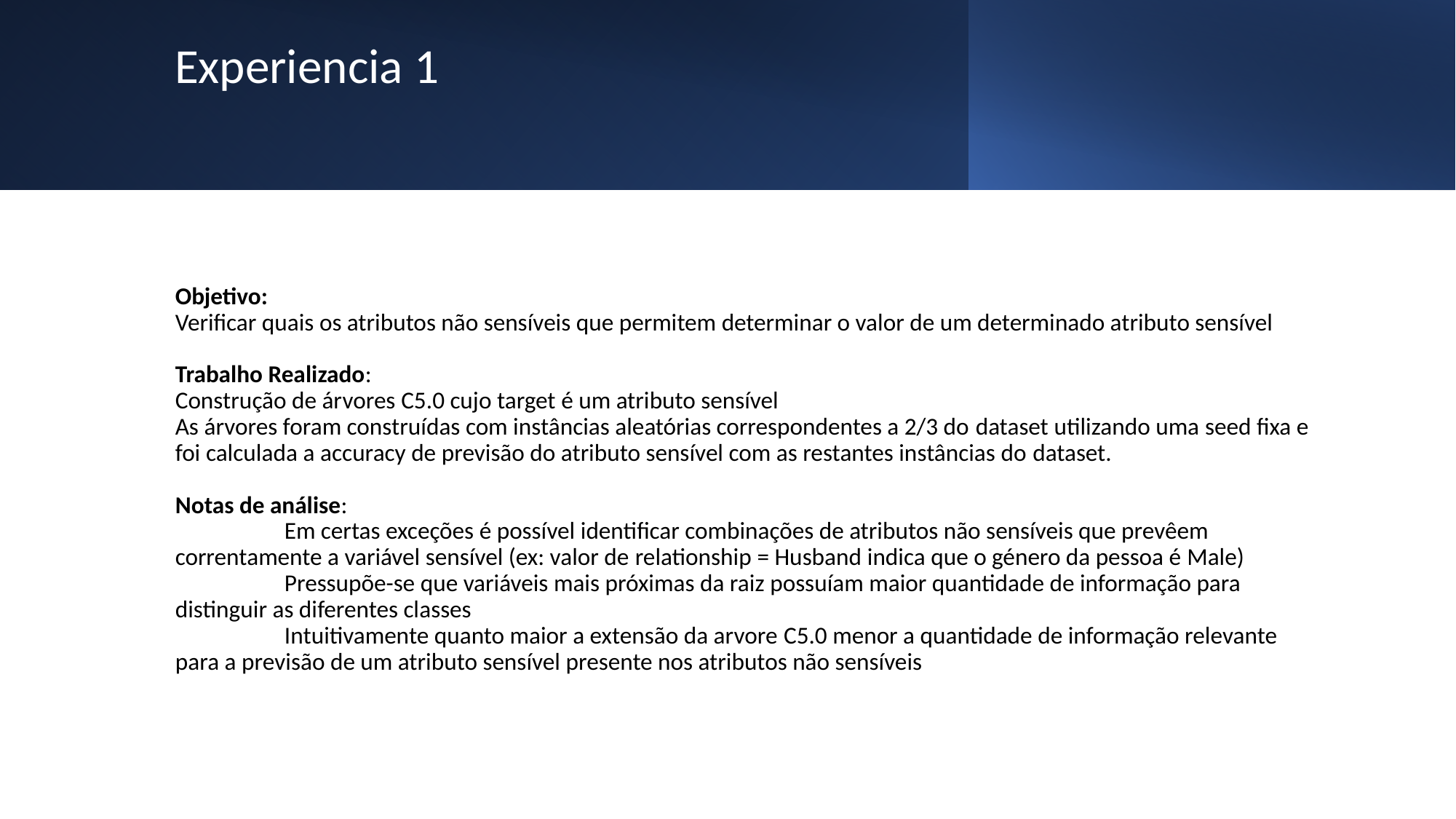

# Experiencia 1
Objetivo:
Verificar quais os atributos não sensíveis que permitem determinar o valor de um determinado atributo sensível
Trabalho Realizado:
Construção de árvores C5.0 cujo target é um atributo sensível
As árvores foram construídas com instâncias aleatórias correspondentes a 2/3 do dataset utilizando uma seed fixa e foi calculada a accuracy de previsão do atributo sensível com as restantes instâncias do dataset.
Notas de análise:
	Em certas exceções é possível identificar combinações de atributos não sensíveis que prevêem correntamente a variável sensível (ex: valor de relationship = Husband indica que o género da pessoa é Male)
	Pressupõe-se que variáveis mais próximas da raiz possuíam maior quantidade de informação para distinguir as diferentes classes
	Intuitivamente quanto maior a extensão da arvore C5.0 menor a quantidade de informação relevante para a previsão de um atributo sensível presente nos atributos não sensíveis